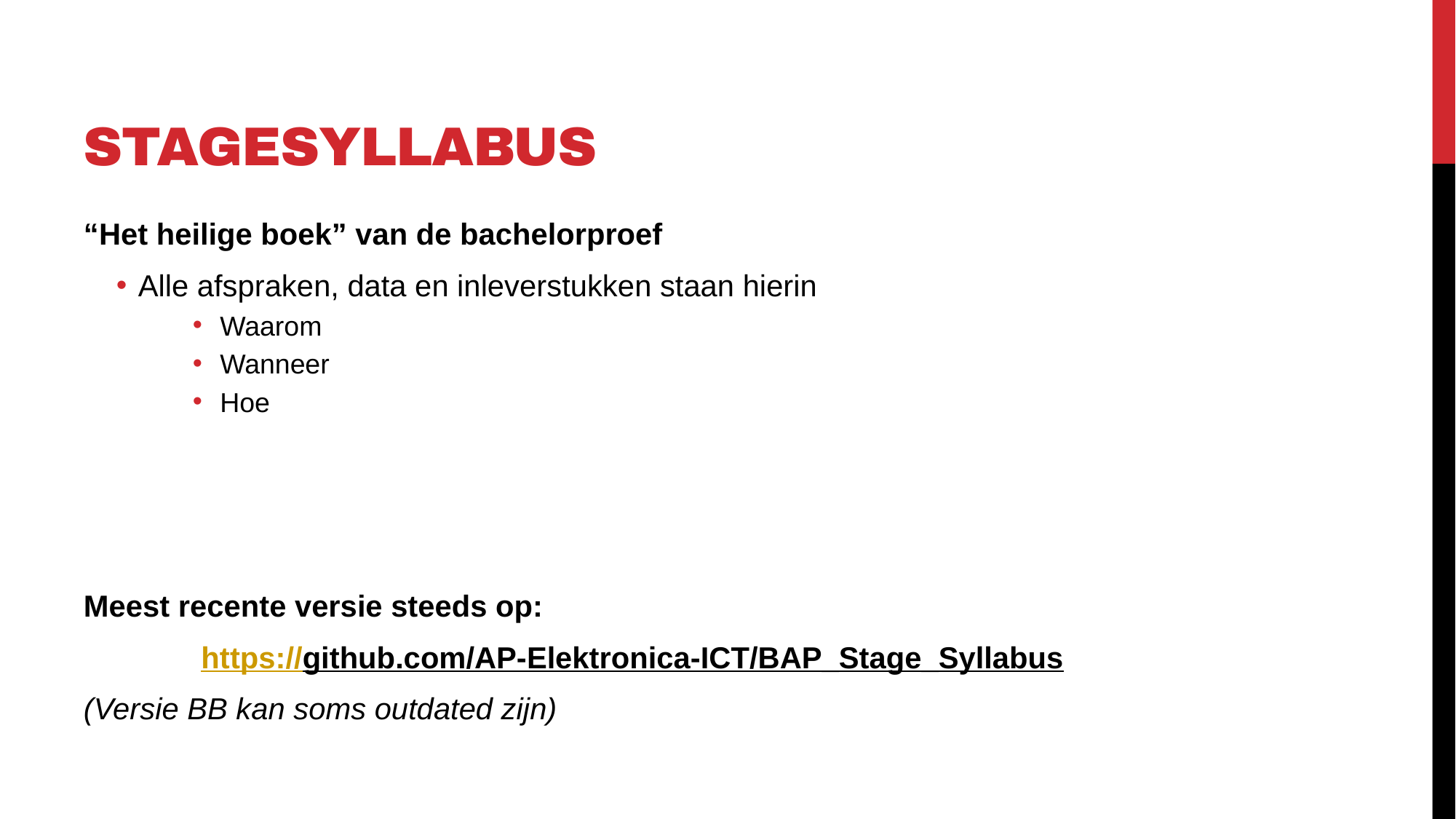

# Stagesyllabus
“Het heilige boek” van de bachelorproef
Alle afspraken, data en inleverstukken staan hierin
Waarom
Wanneer
Hoe

Meest recente versie steeds op:
	 https://github.com/AP-Elektronica-ICT/BAP_Stage_Syllabus
(Versie BB kan soms outdated zijn)